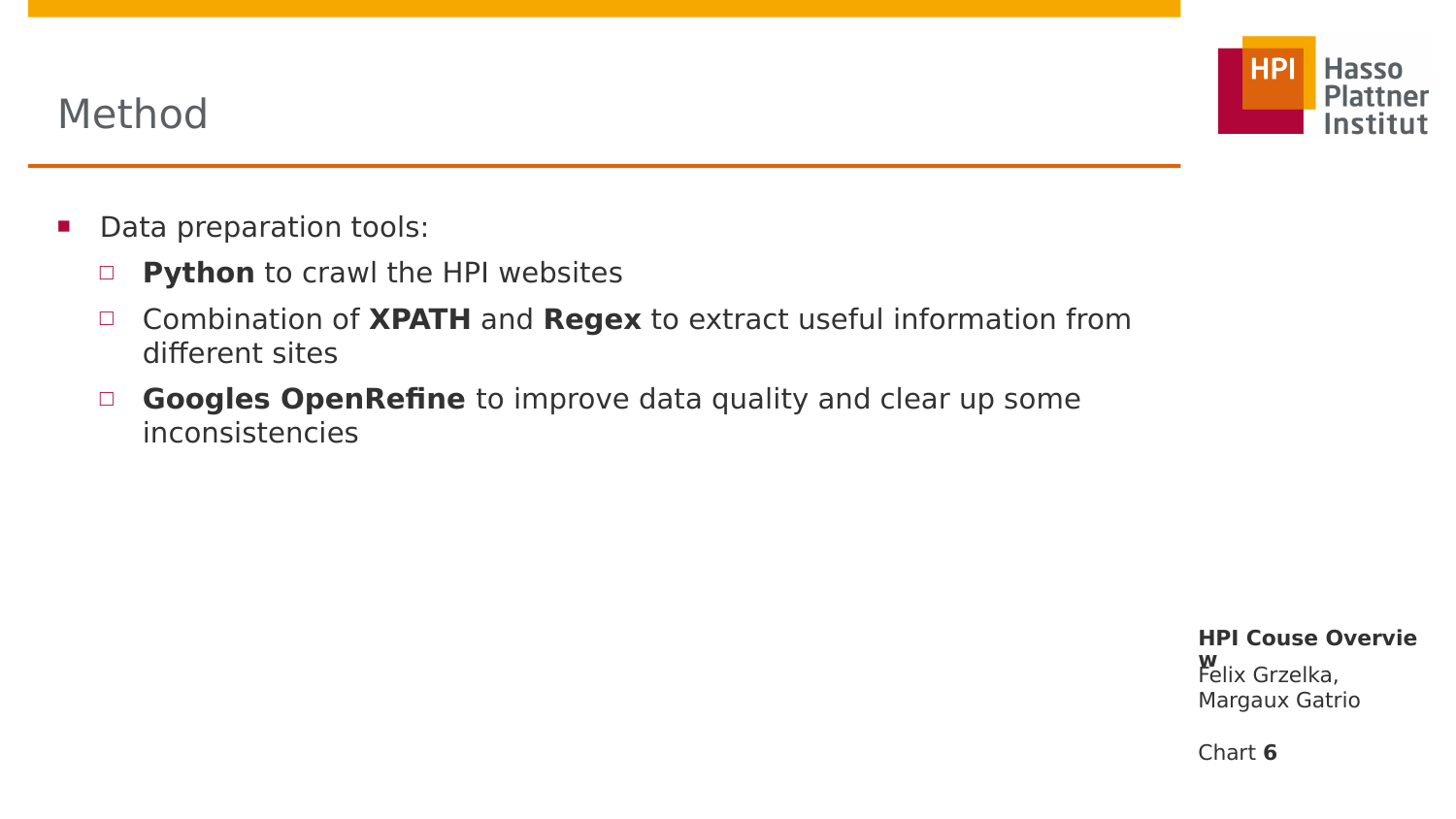

# Method
Data preparation tools:
Python to crawl the HPI websites
Combination of XPATH and Regex to extract useful information from different sites
Googles OpenRefine to improve data quality and clear up some inconsistencies

HPI Couse Overview
Felix Grzelka, Margaux Gatrio
Chart 6